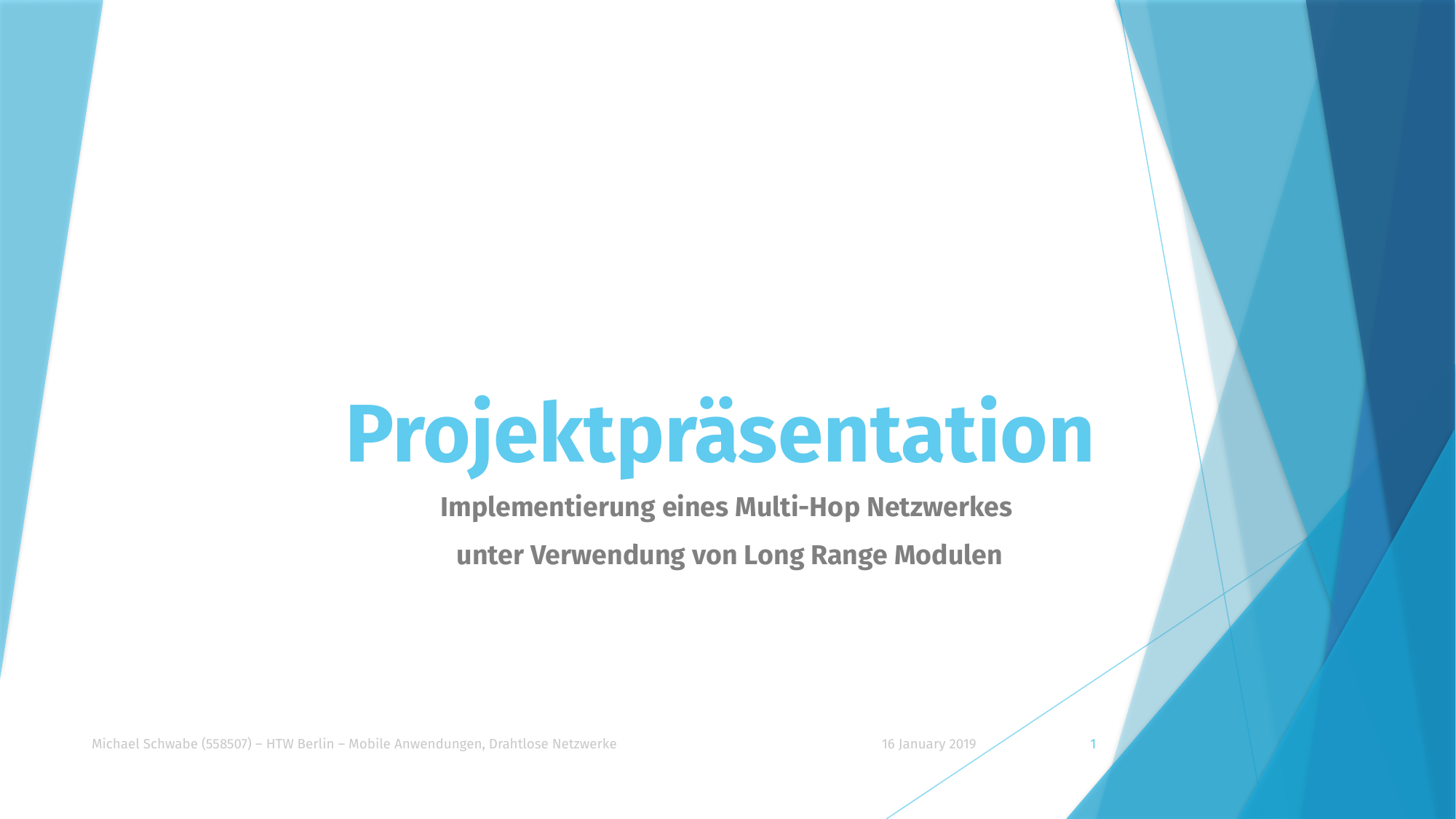

# Projektpräsentation
Implementierung eines Multi-Hop Netzwerkes
unter Verwendung von Long Range Modulen
Michael Schwabe (558507) – HTW Berlin – Mobile Anwendungen, Drahtlose Netzwerke
16 January 2019
1